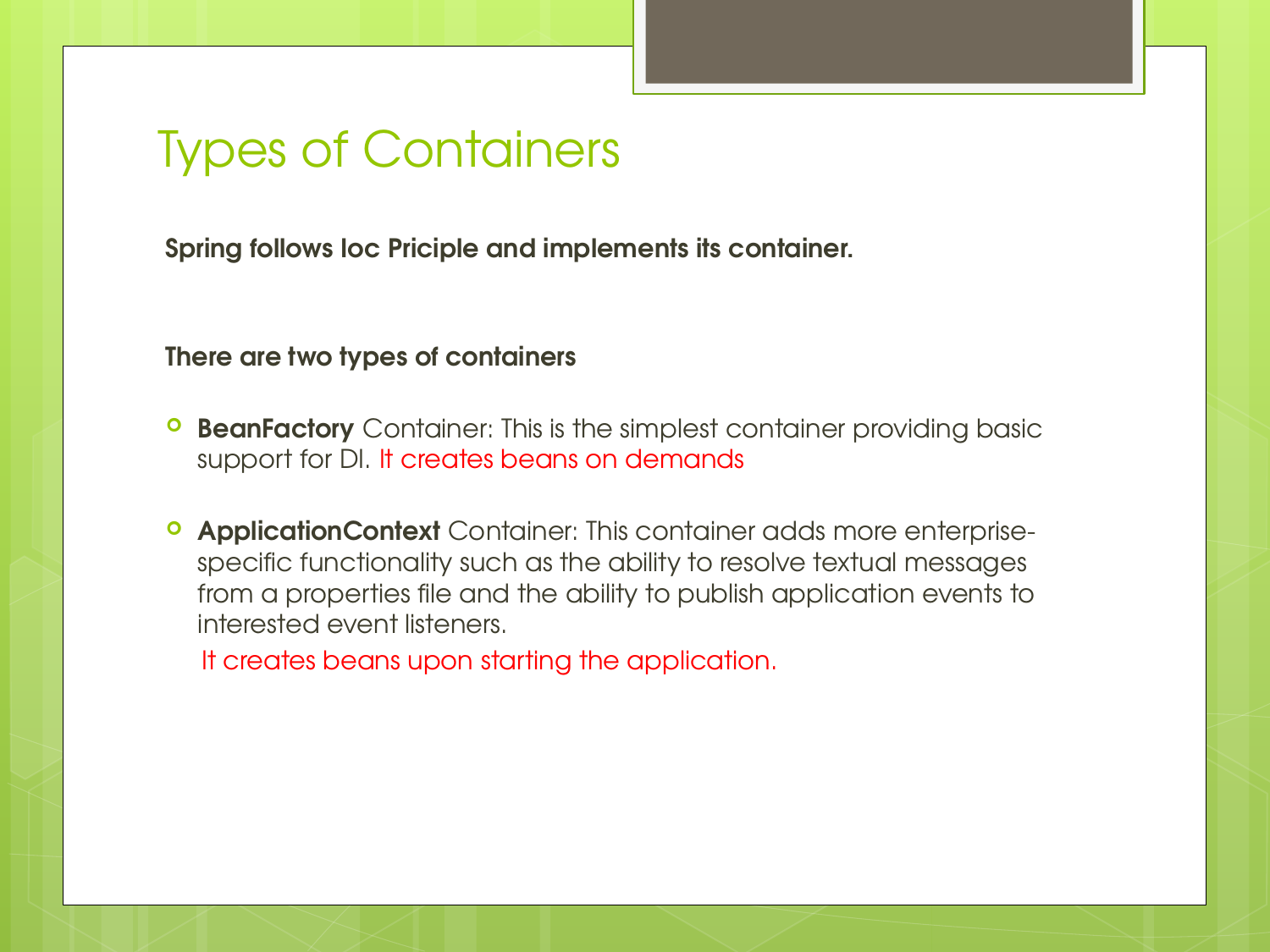

# Types of Containers

Spring follows Ioc Priciple and implements its container.

There are two types of containers

BeanFactory Container: This is the simplest container providing basic support for DI. It creates beans on demands

ApplicationContext Container: This container adds more enterprise-specific functionality such as the ability to resolve textual messages from a properties file and the ability to publish application events to interested event listeners.
     It creates beans upon starting the application.